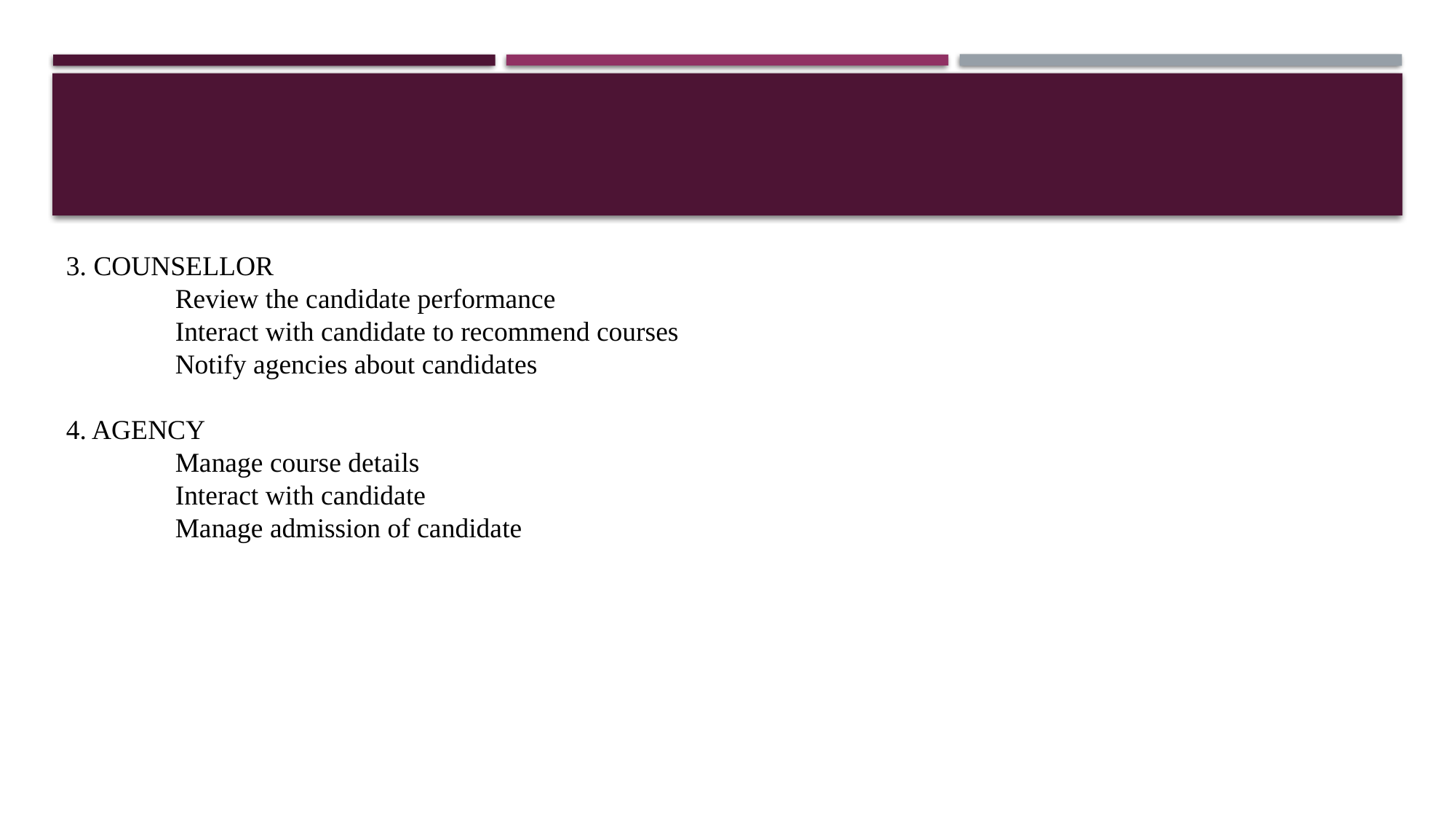

3. COUNSELLOR
	Review the candidate performance
	Interact with candidate to recommend courses
	Notify agencies about candidates

4. AGENCY
	Manage course details
	Interact with candidate
	Manage admission of candidate